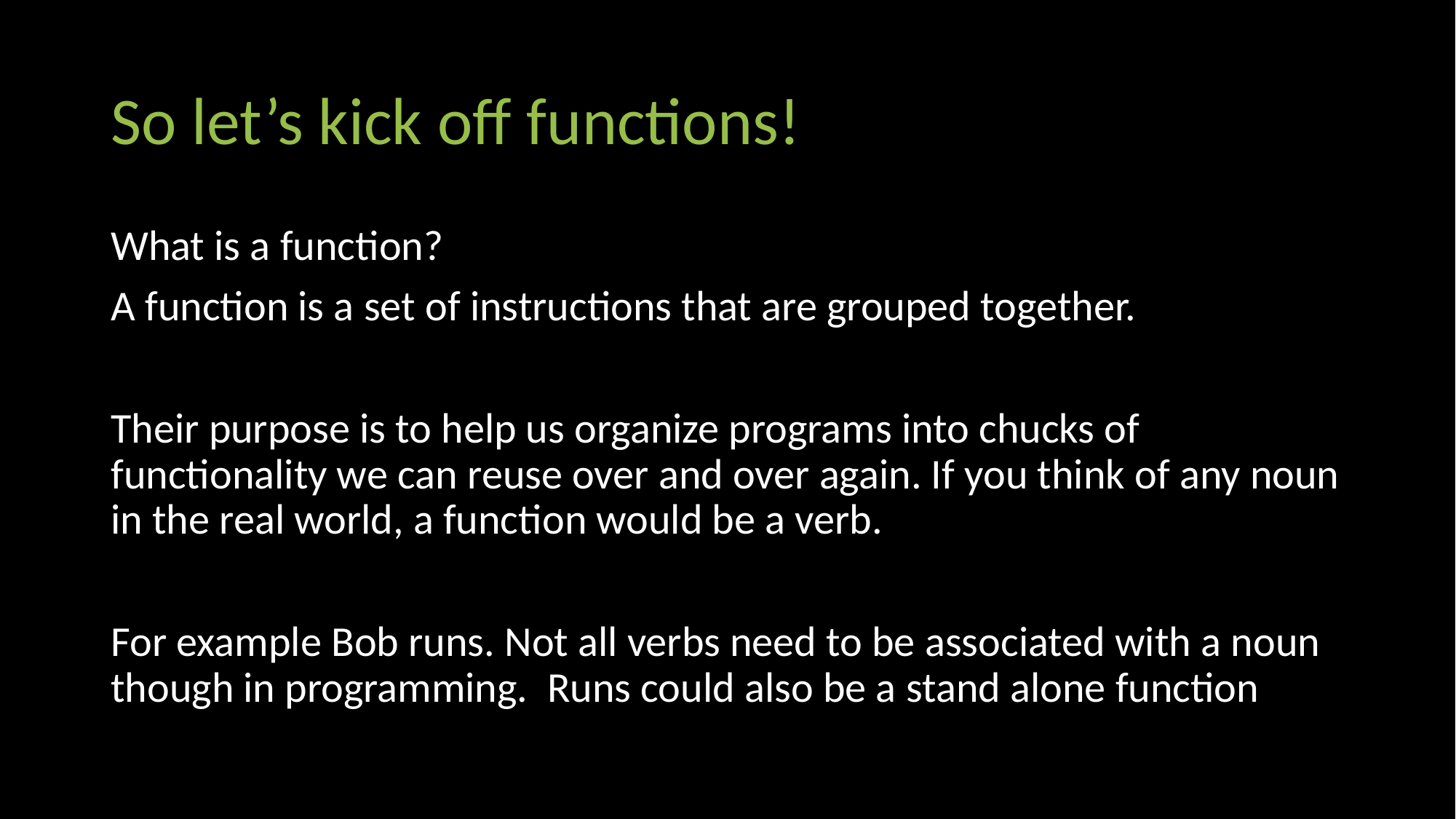

# So let’s kick off functions!
What is a function?
A function is a set of instructions that are grouped together.

Their purpose is to help us organize programs into chucks of functionality we can reuse over and over again. If you think of any noun in the real world, a function would be a verb.

For example Bob runs. Not all verbs need to be associated with a noun though in programming.  Runs could also be a stand alone function